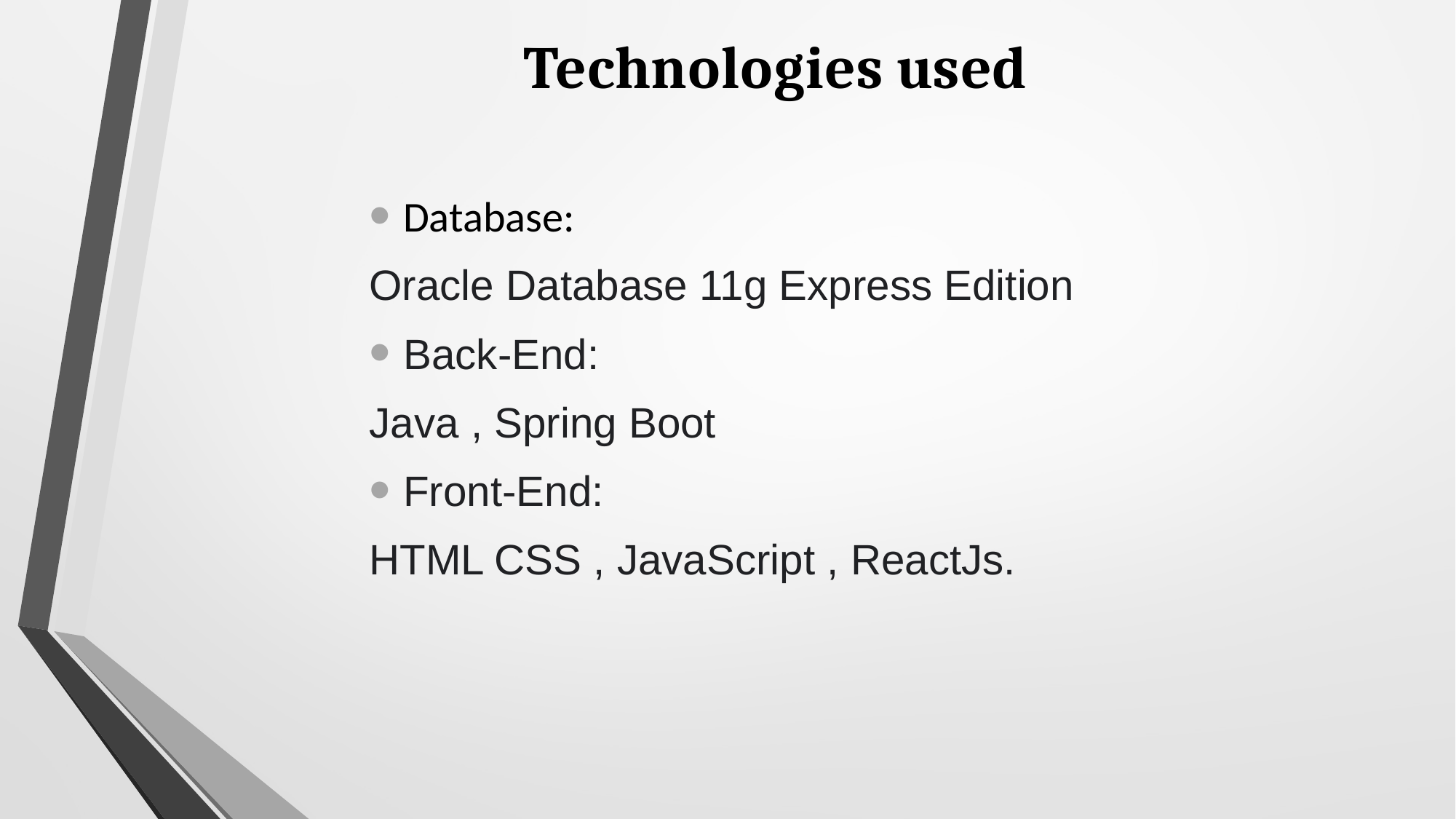

# Technologies used
Database:
Oracle Database 11g Express Edition
Back-End:
Java , Spring Boot
Front-End:
HTML CSS , JavaScript , ReactJs.